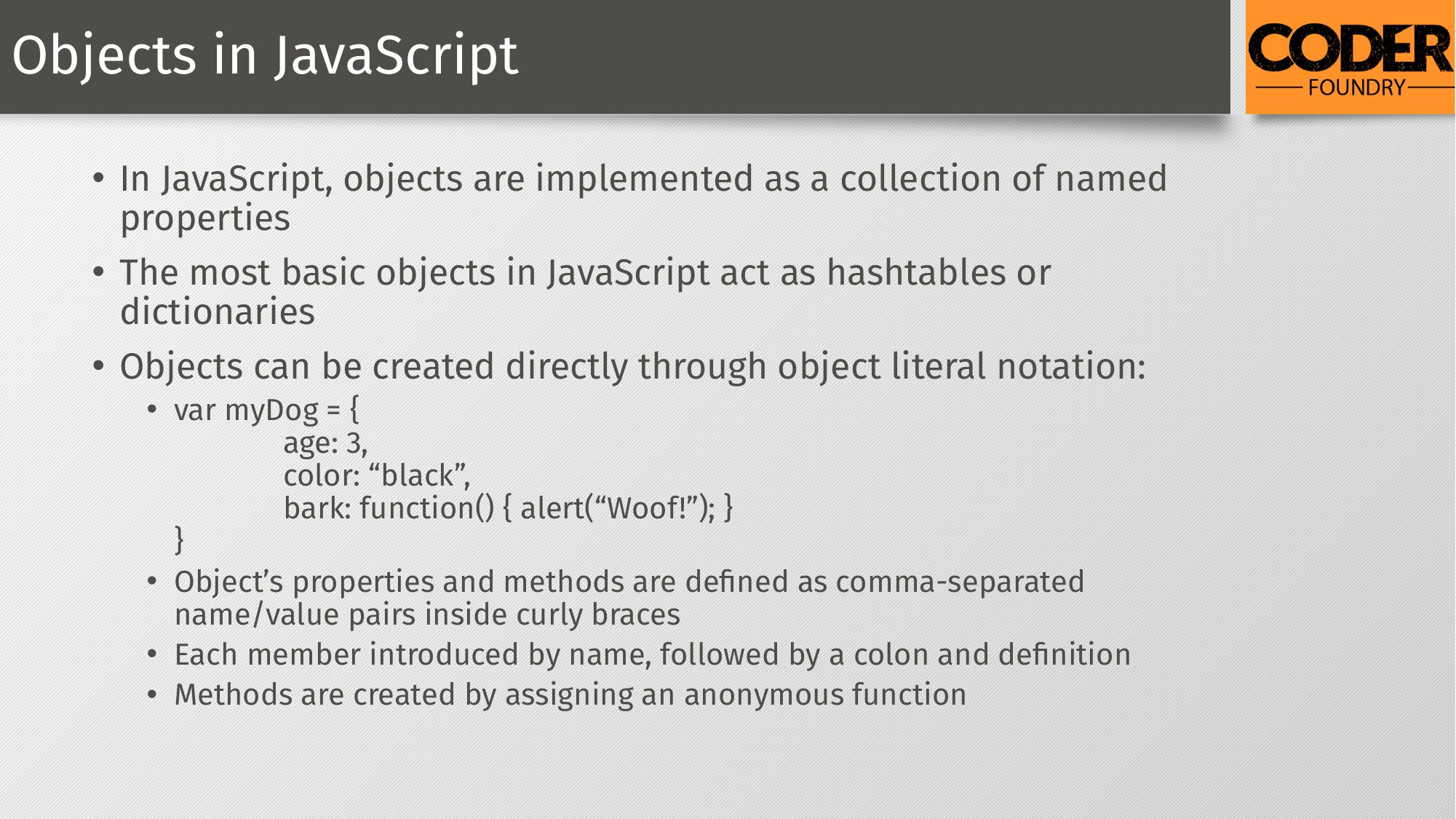

# Objects in JavaScript
In JavaScript, objects are implemented as a collection of named properties
The most basic objects in JavaScript act as hashtables or dictionaries
Objects can be created directly through object literal notation:
var myDog = {
	age: 3,
	color: “black”,
	bark: function() { alert(“Woof!”); }
}
Object’s properties and methods are defined as comma-separated name/value pairs inside curly braces
Each member introduced by name, followed by a colon and definition
Methods are created by assigning an anonymous function